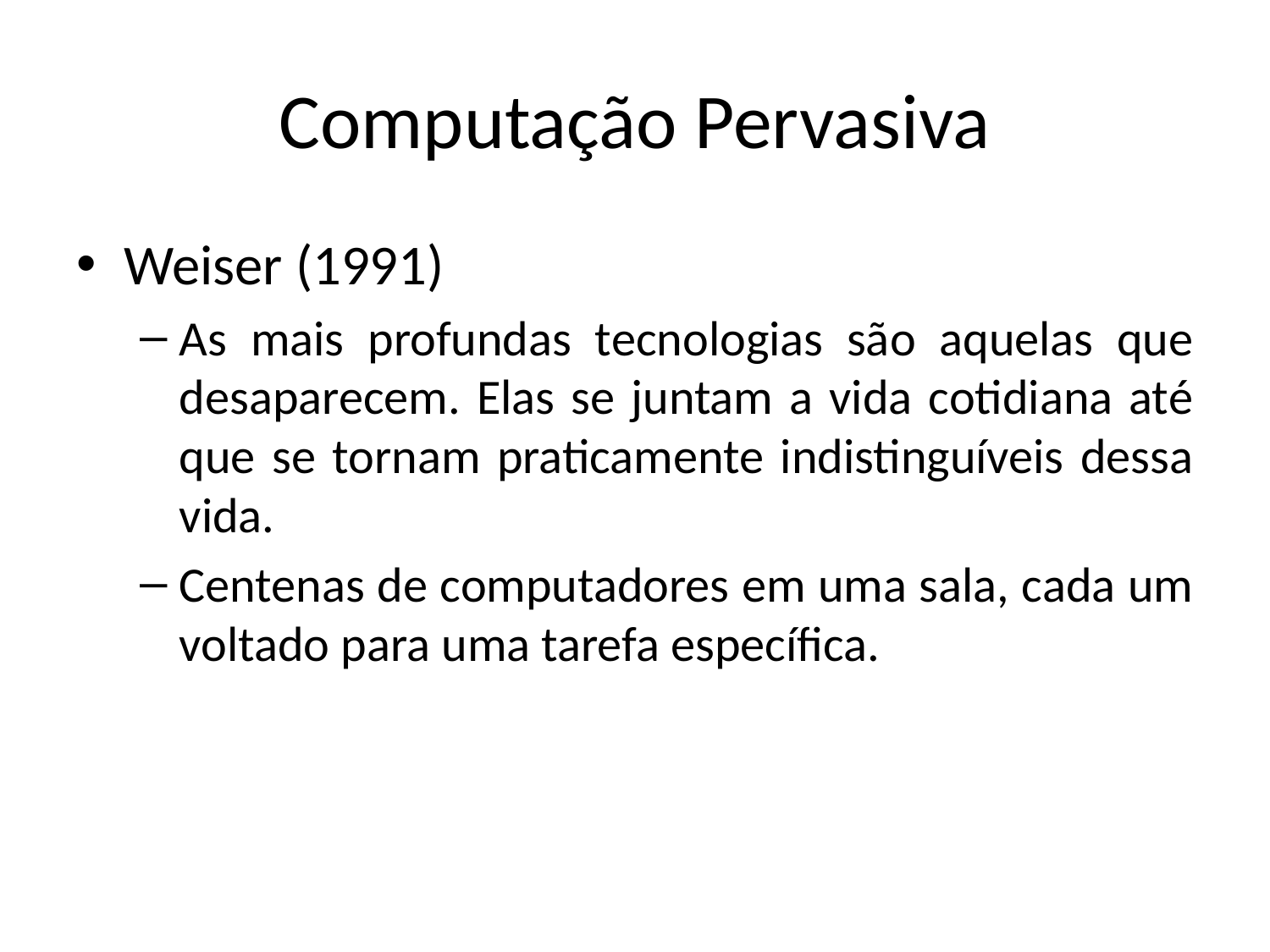

# Computação Pervasiva
Weiser (1991)
As mais profundas tecnologias são aquelas que desaparecem. Elas se juntam a vida cotidiana até que se tornam praticamente indistinguíveis dessa vida.
Centenas de computadores em uma sala, cada um voltado para uma tarefa específica.